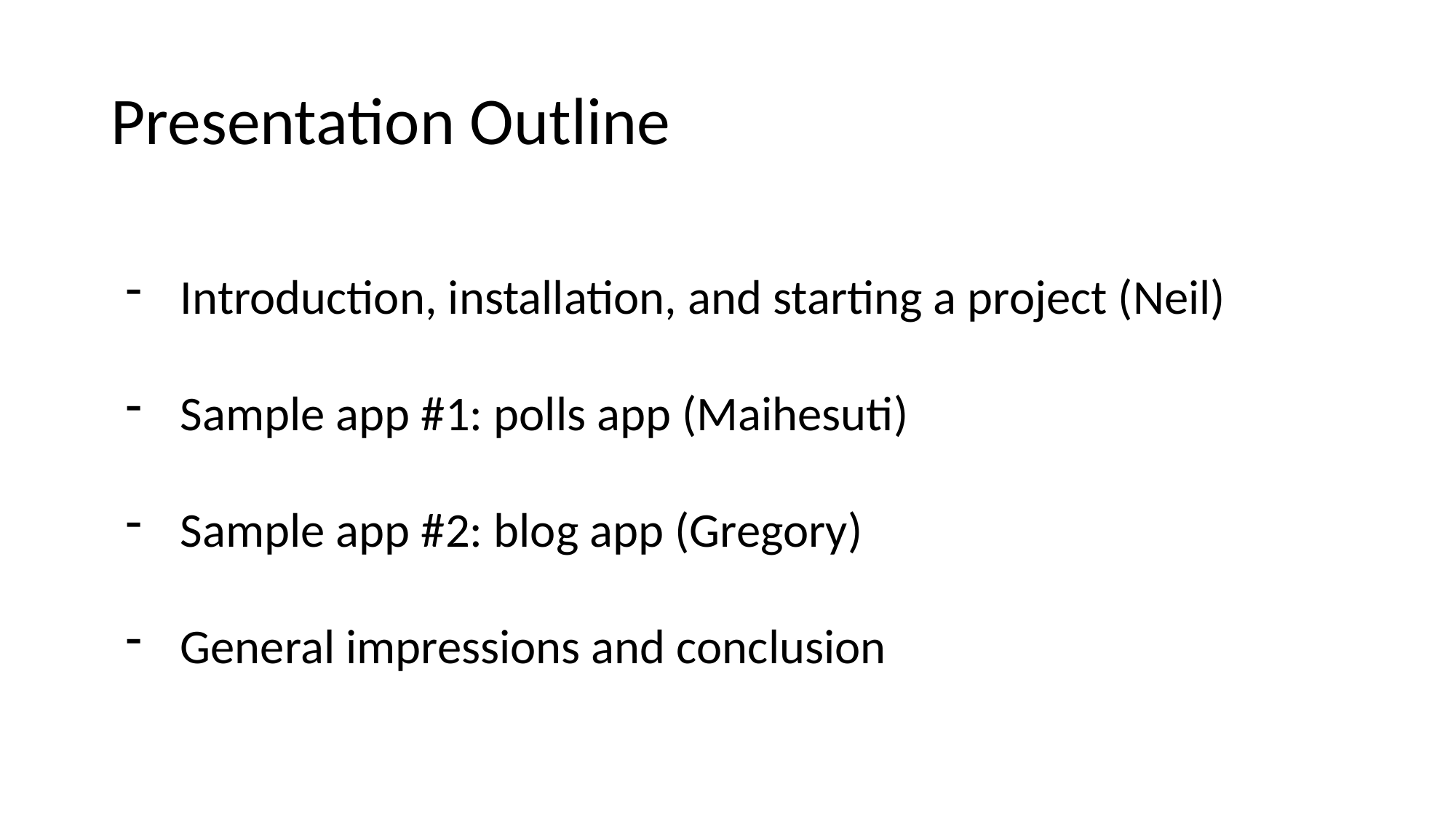

# Presentation Outline
Introduction, installation, and starting a project (Neil)
Sample app #1: polls app (Maihesuti)
Sample app #2: blog app (Gregory)
General impressions and conclusion